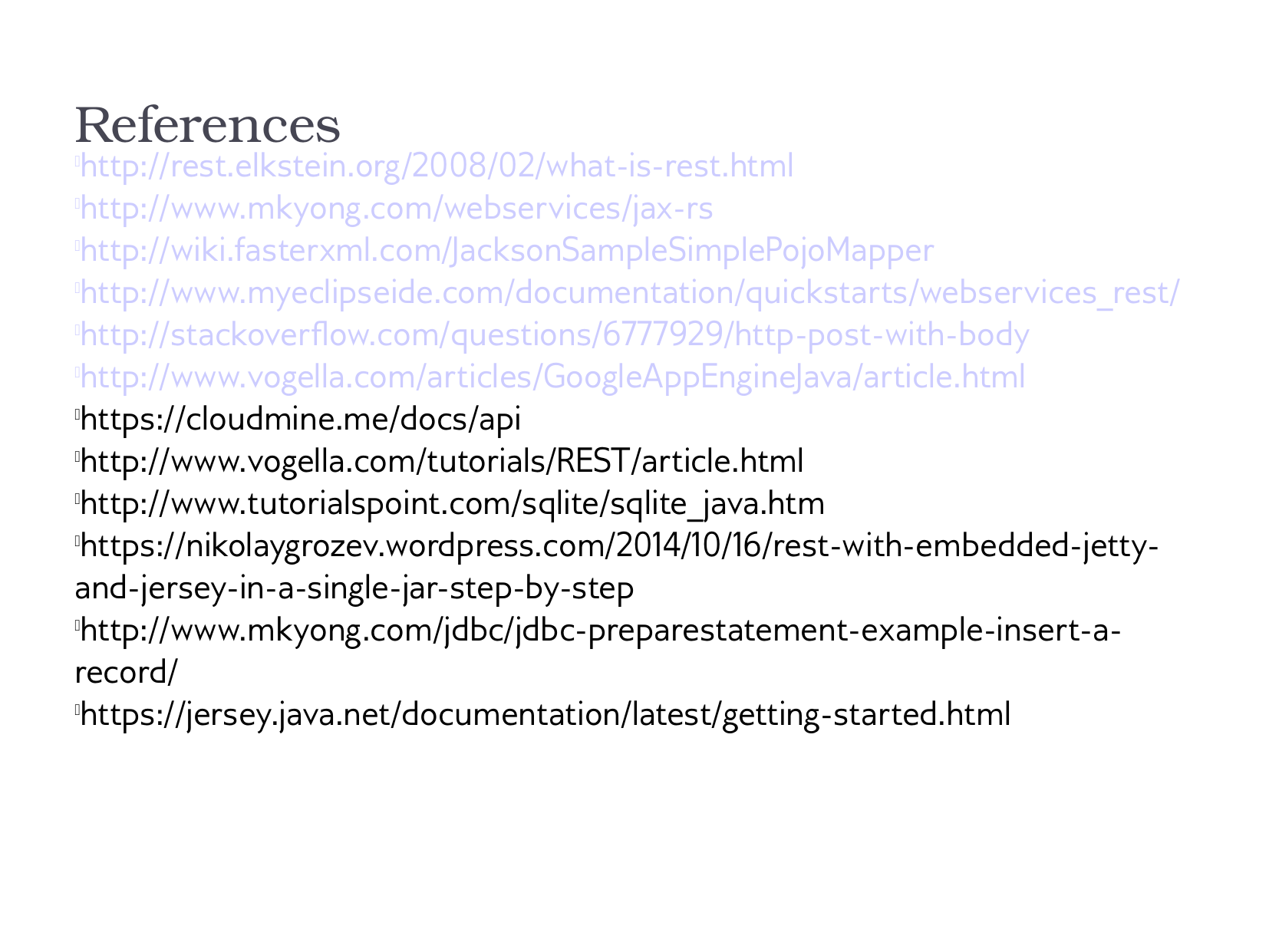

References

http://rest.elkstein.org/2008/02/what-is-rest.html
http://www.mkyong.com/webservices/jax-rs
http://wiki.fasterxml.com/JacksonSampleSimplePojoMapper
http://www.myeclipseide.com/documentation/quickstarts/webservices_rest/
http://stackoverflow.com/questions/6777929/http-post-with-body
http://www.vogella.com/articles/GoogleAppEngineJava/article.html
https://cloudmine.me/docs/api
http://www.vogella.com/tutorials/REST/article.html
http://www.tutorialspoint.com/sqlite/sqlite_java.htm
https://nikolaygrozev.wordpress.com/2014/10/16/rest-with-embedded-jetty-and-jersey-in-a-single-jar-step-by-step
http://www.mkyong.com/jdbc/jdbc-preparestatement-example-insert-a-record/
https://jersey.java.net/documentation/latest/getting-started.html